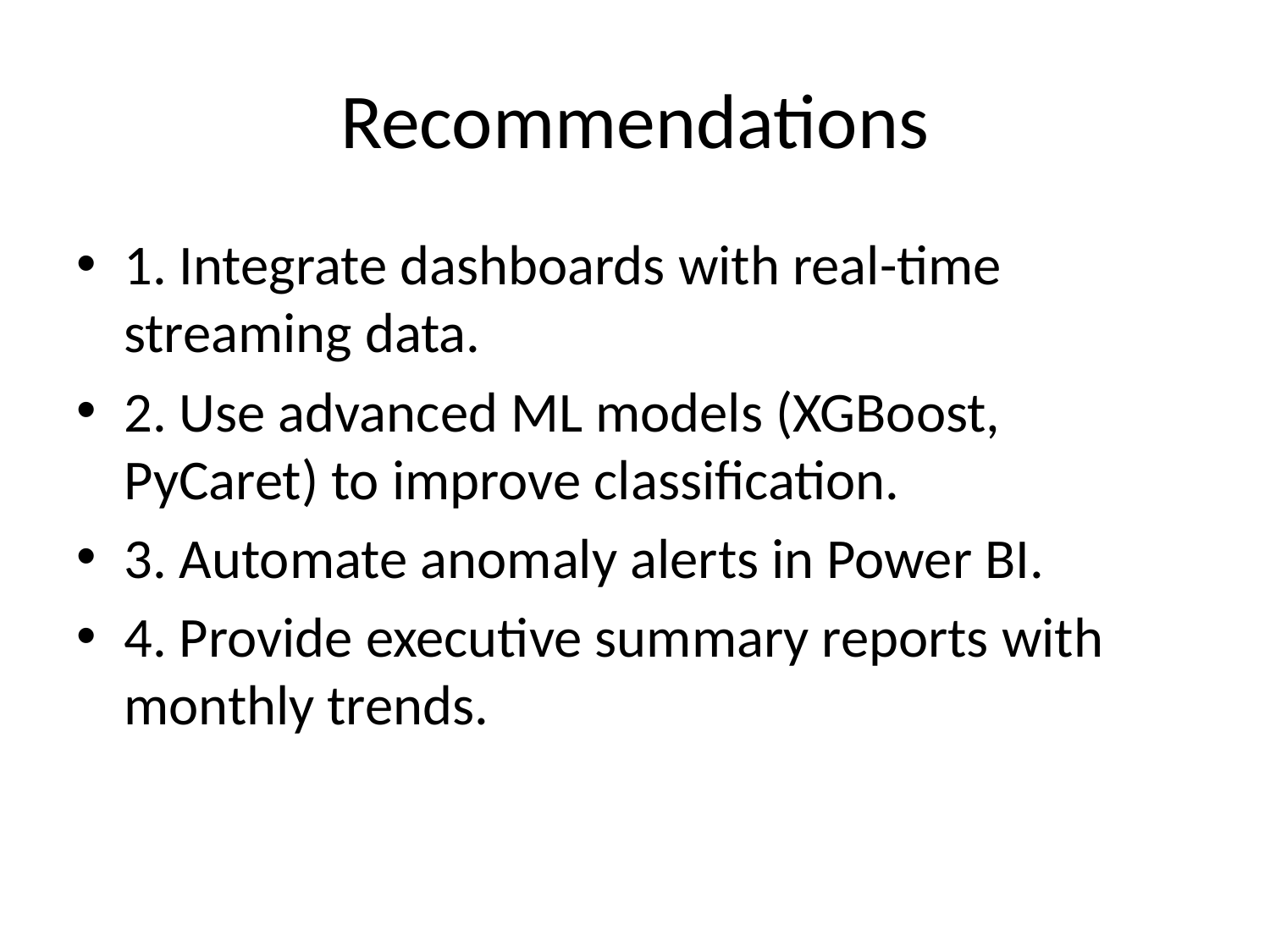

# Recommendations
1. Integrate dashboards with real-time streaming data.
2. Use advanced ML models (XGBoost, PyCaret) to improve classification.
3. Automate anomaly alerts in Power BI.
4. Provide executive summary reports with monthly trends.